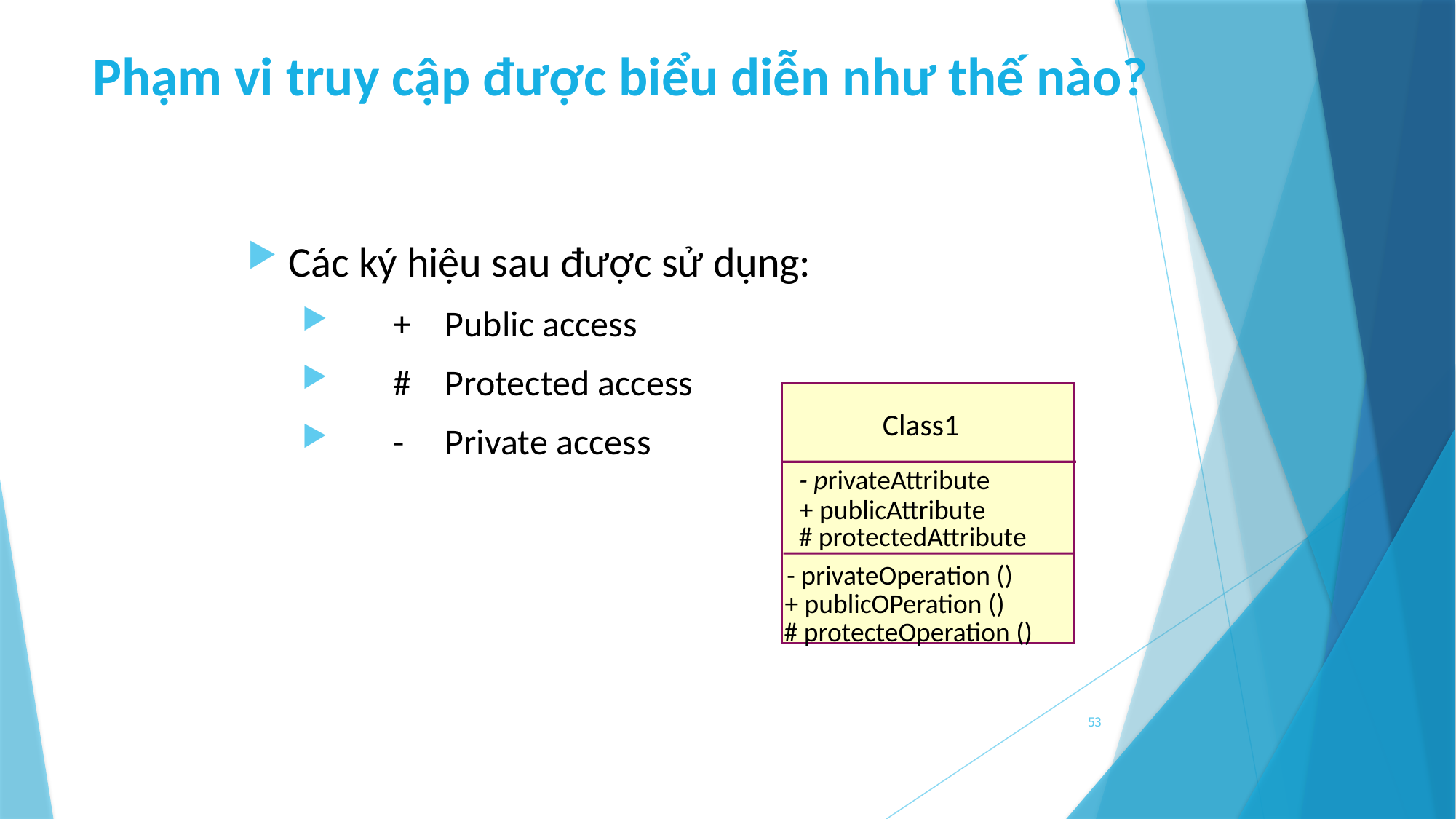

# Phạm vi truy cập được biểu diễn như thế nào?
Các ký hiệu sau được sử dụng:
       +	Public access
       #	Protected access
       -	Private access

Class1
- privateAttribute

+ publicAttribute
# protectedAttribute
- privateOperation ()

+ publicOPeration ()
# protecteOperation ()
53